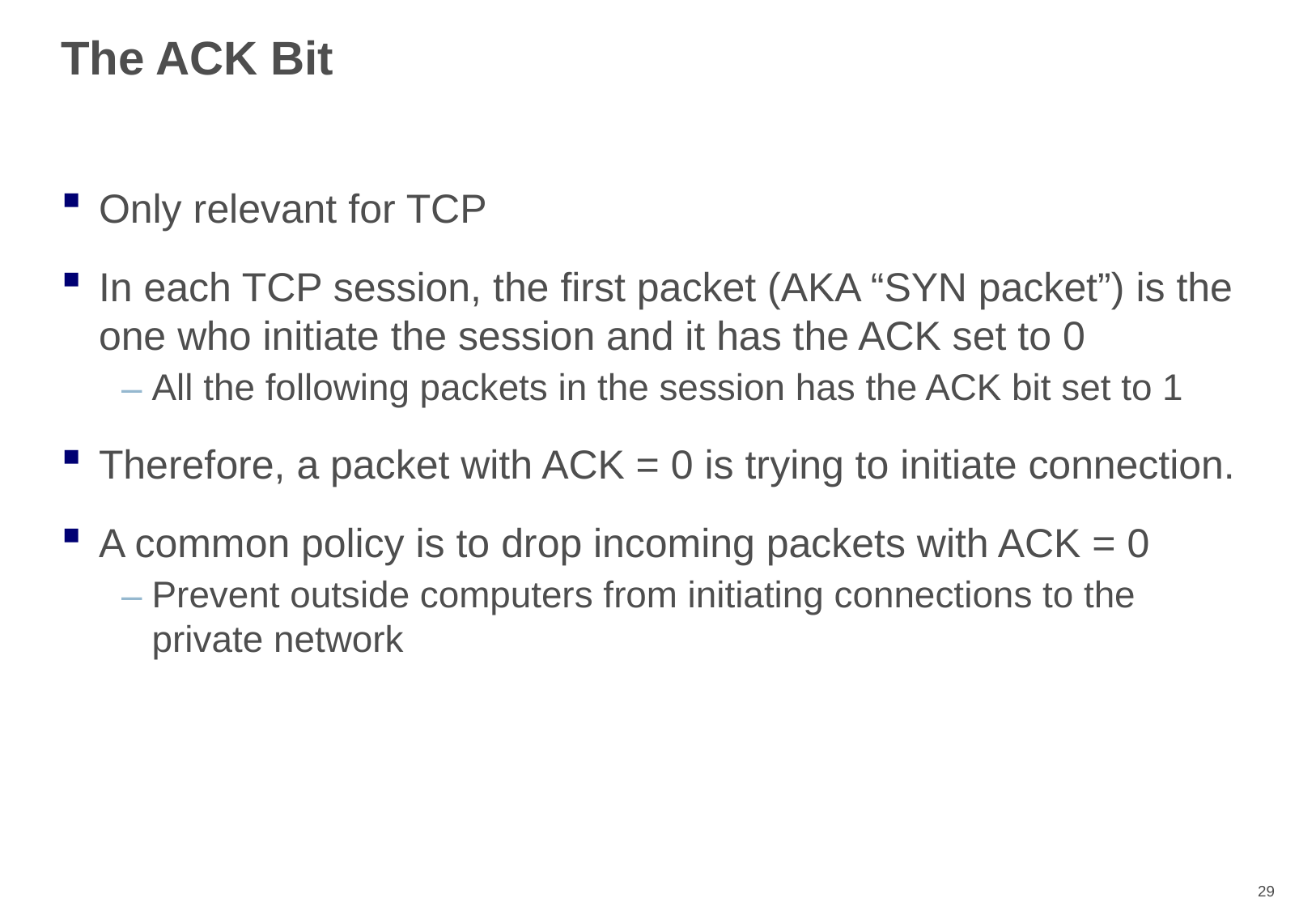

# The ACK Bit
Only relevant for TCP
In each TCP session, the first packet (AKA “SYN packet”) is the one who initiate the session and it has the ACK set to 0
All the following packets in the session has the ACK bit set to 1
Therefore, a packet with ACK = 0 is trying to initiate connection.
A common policy is to drop incoming packets with ACK = 0
Prevent outside computers from initiating connections to the private network